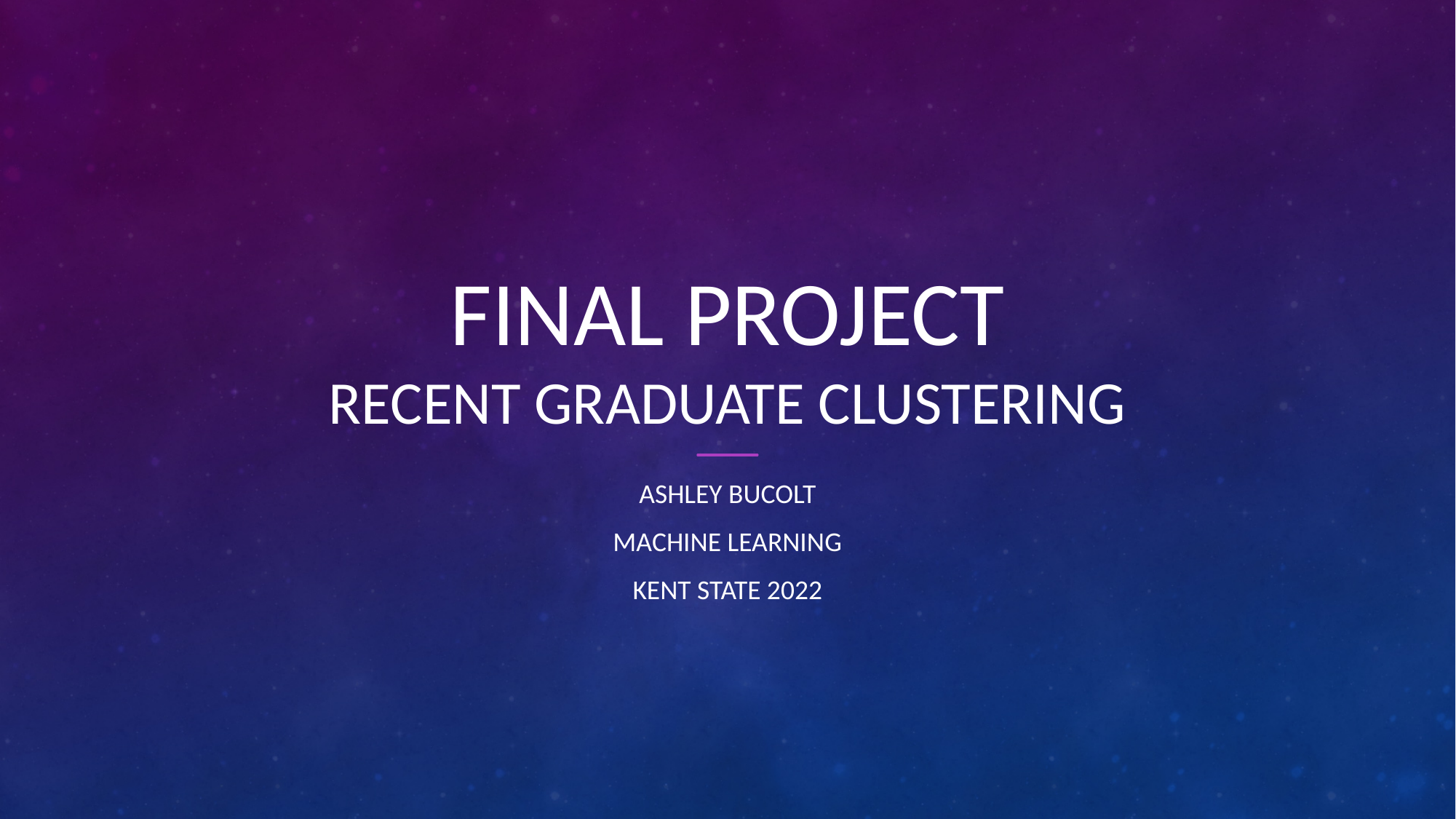

# Final Project Recent Graduate CLustering
Ashley Bucolt
Machine Learning
Kent State 2022